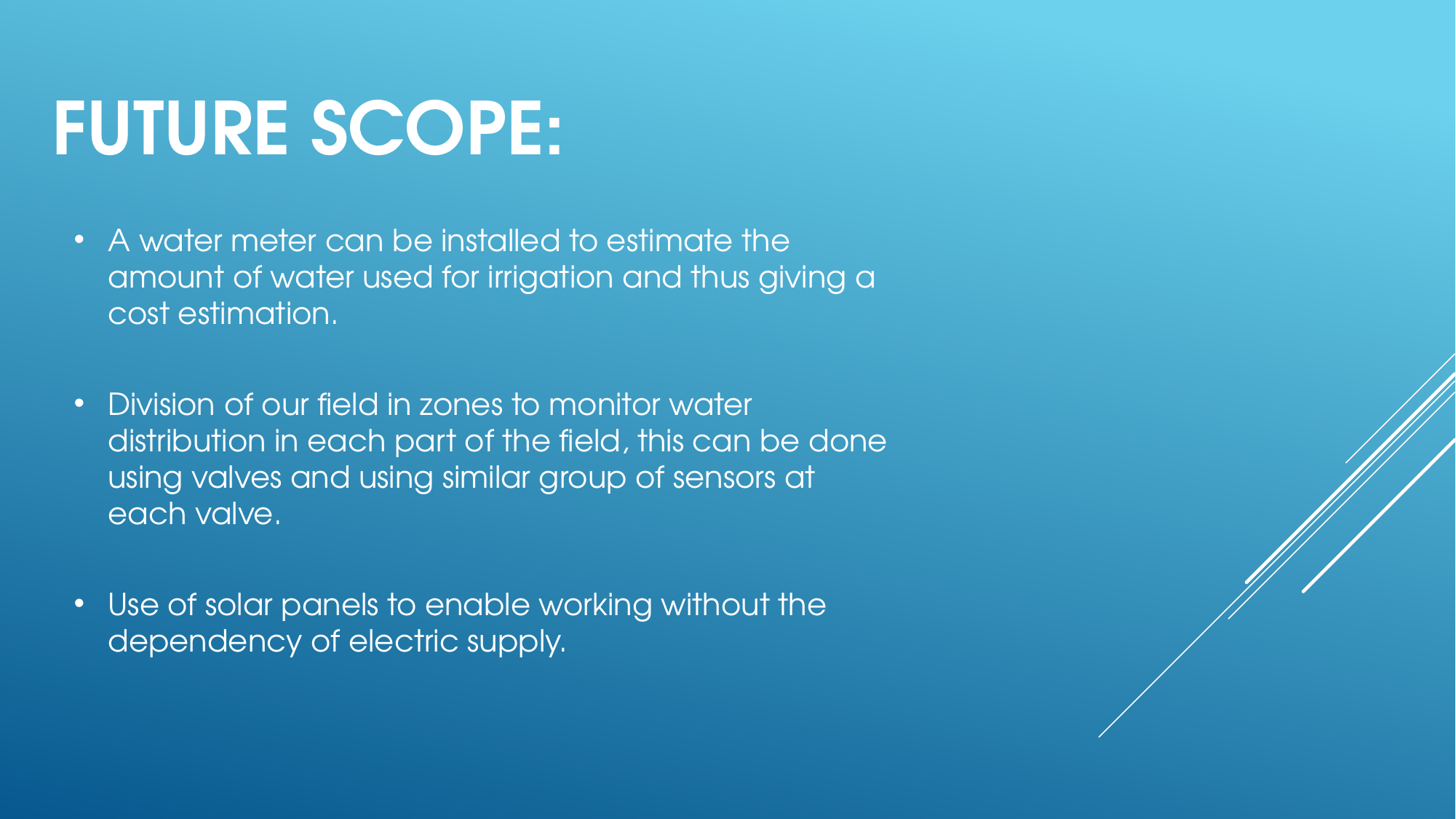

# Future scope:
A water meter can be installed to estimate the amount of water used for irrigation and thus giving a cost estimation.

Division of our field in zones to monitor water distribution in each part of the field, this can be done using valves and using similar group of sensors at each valve.

Use of solar panels to enable working without the dependency of electric supply.